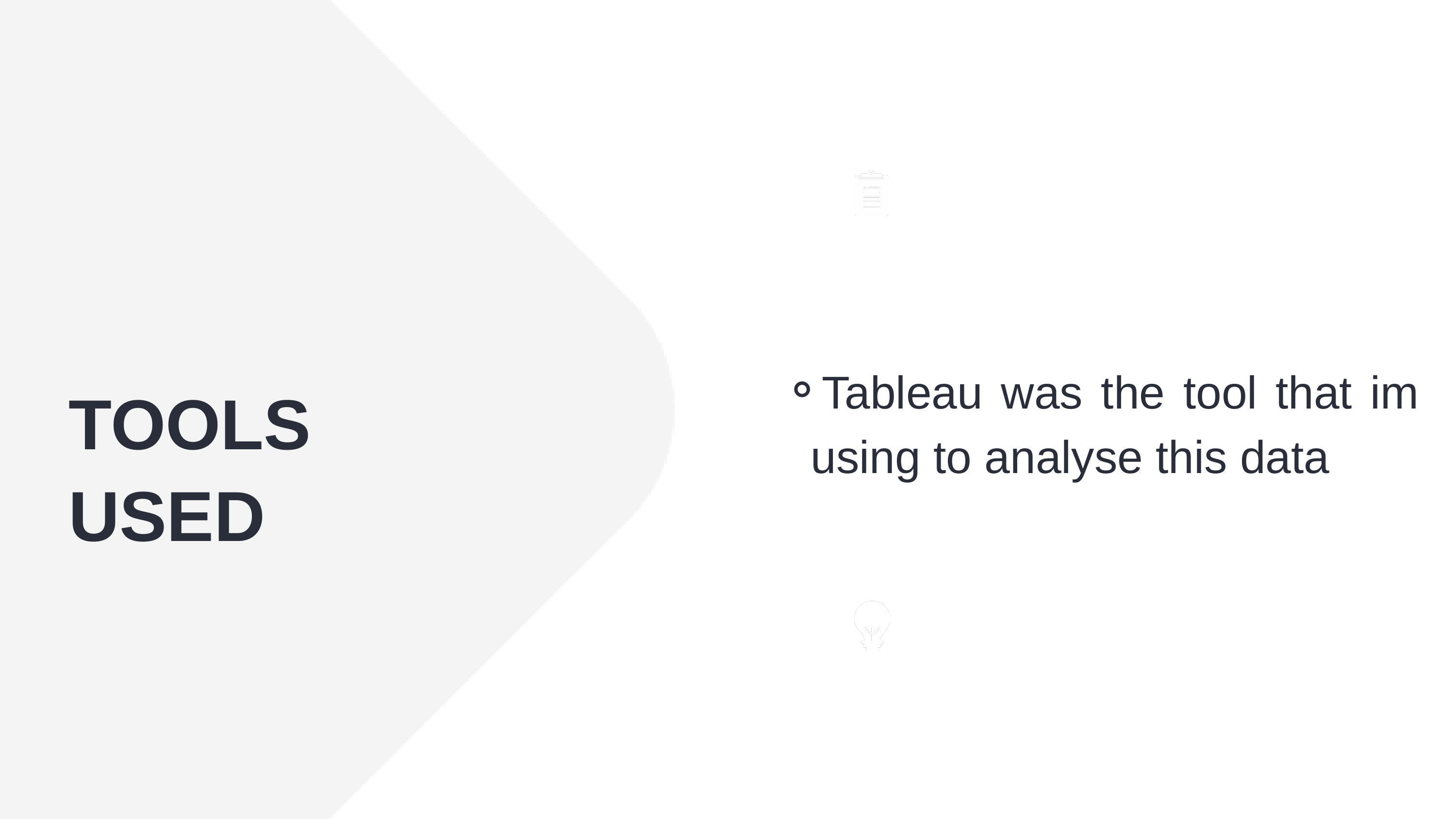

Tableau was the tool that im using to analyse this data

TOOLS USED